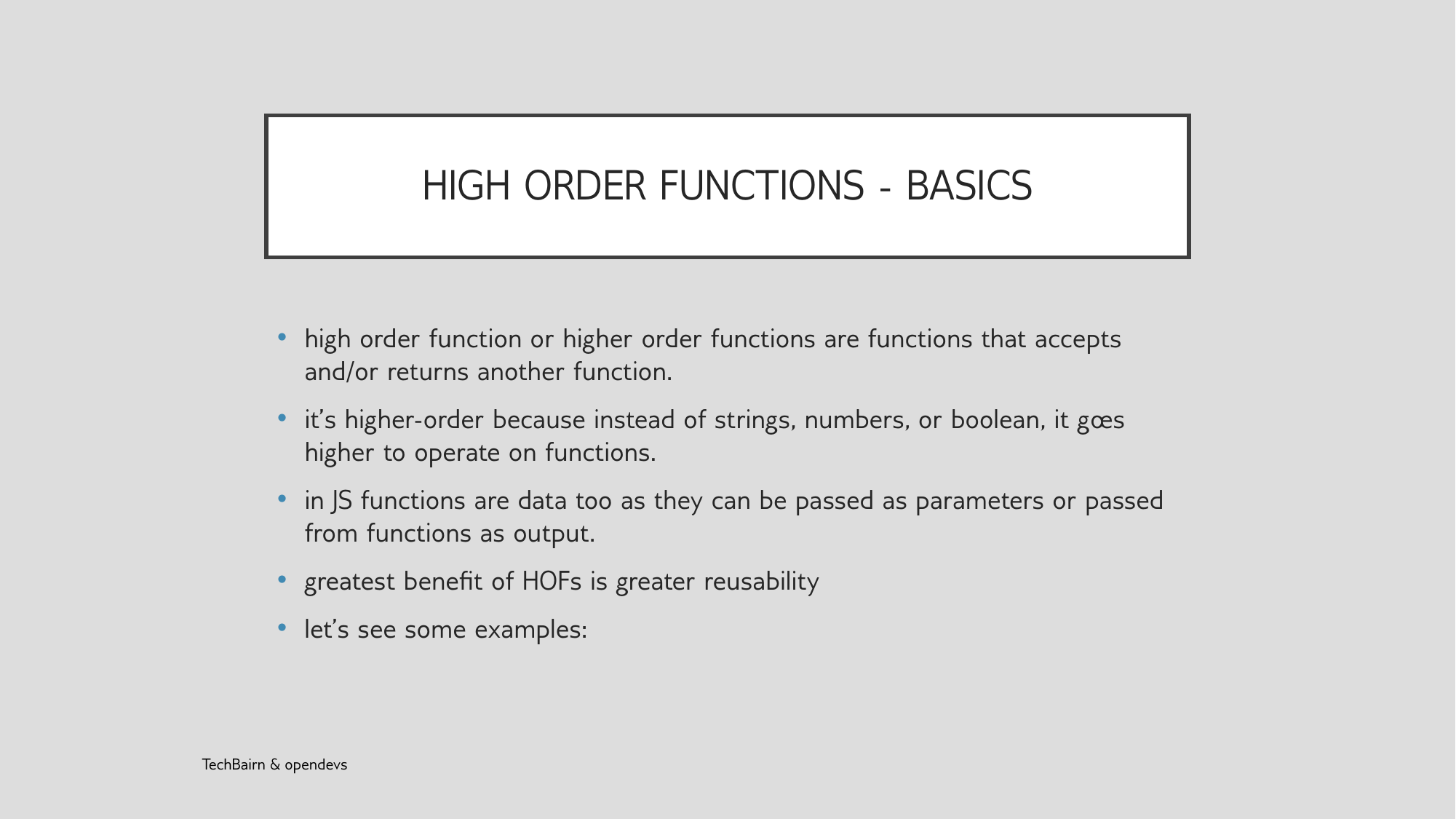

# HIGH ORDER FUNCTIONS - BASICS
high order function or higher order functions are functions that accepts and/or returns another function.
it’s higher-order because instead of strings, numbers, or boolean, it goes higher to operate on functions.
in JS functions are data too as they can be passed as parameters or passed from functions as output.
greatest benefit of HOFs is greater reusability
let’s see some examples:
TechBairn & opendevs